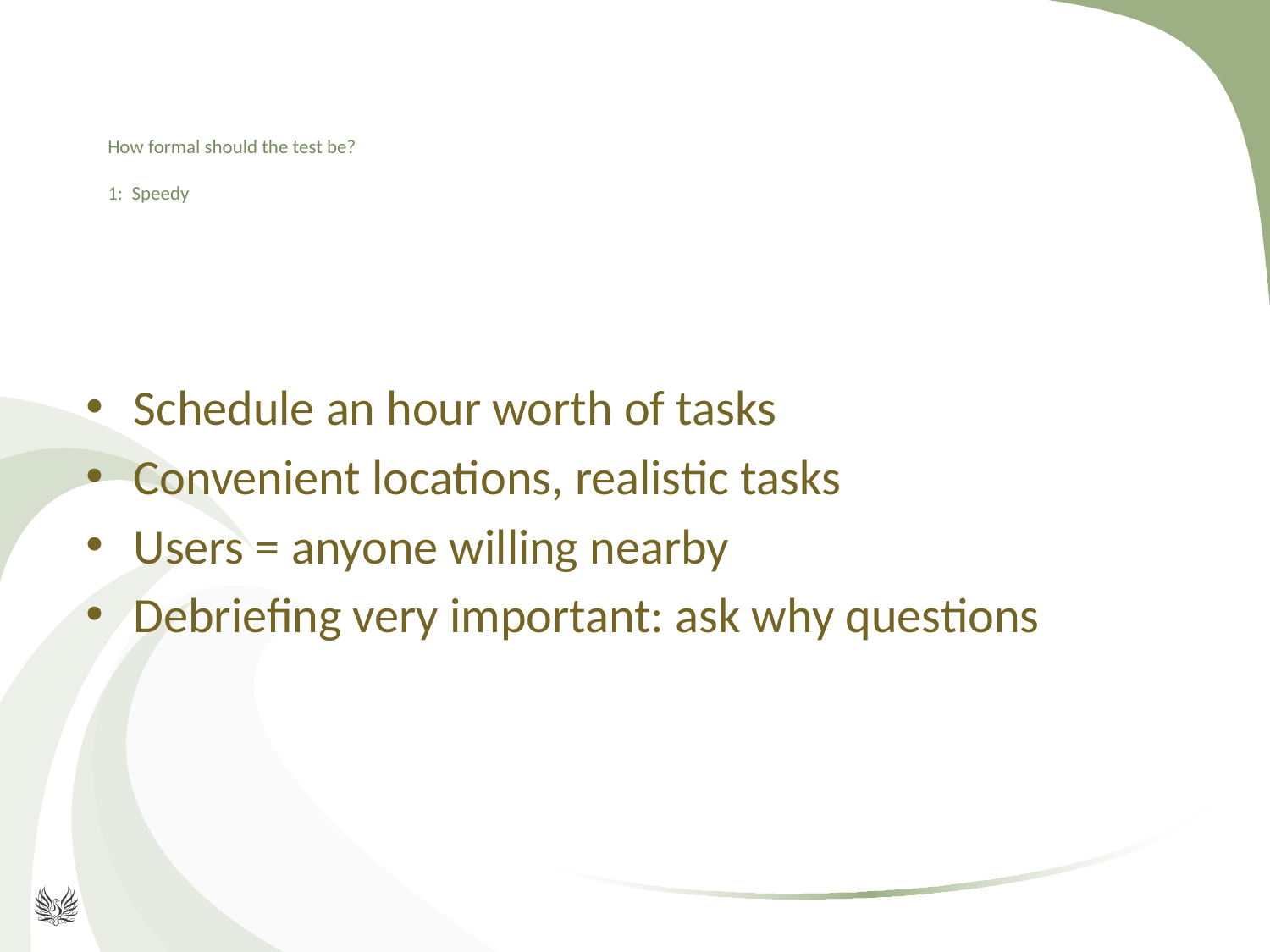

# How formal should the test be? 1:  Speedy
Schedule an hour worth of tasks
Convenient locations, realistic tasks
Users = anyone willing nearby
Debriefing very important: ask why questions